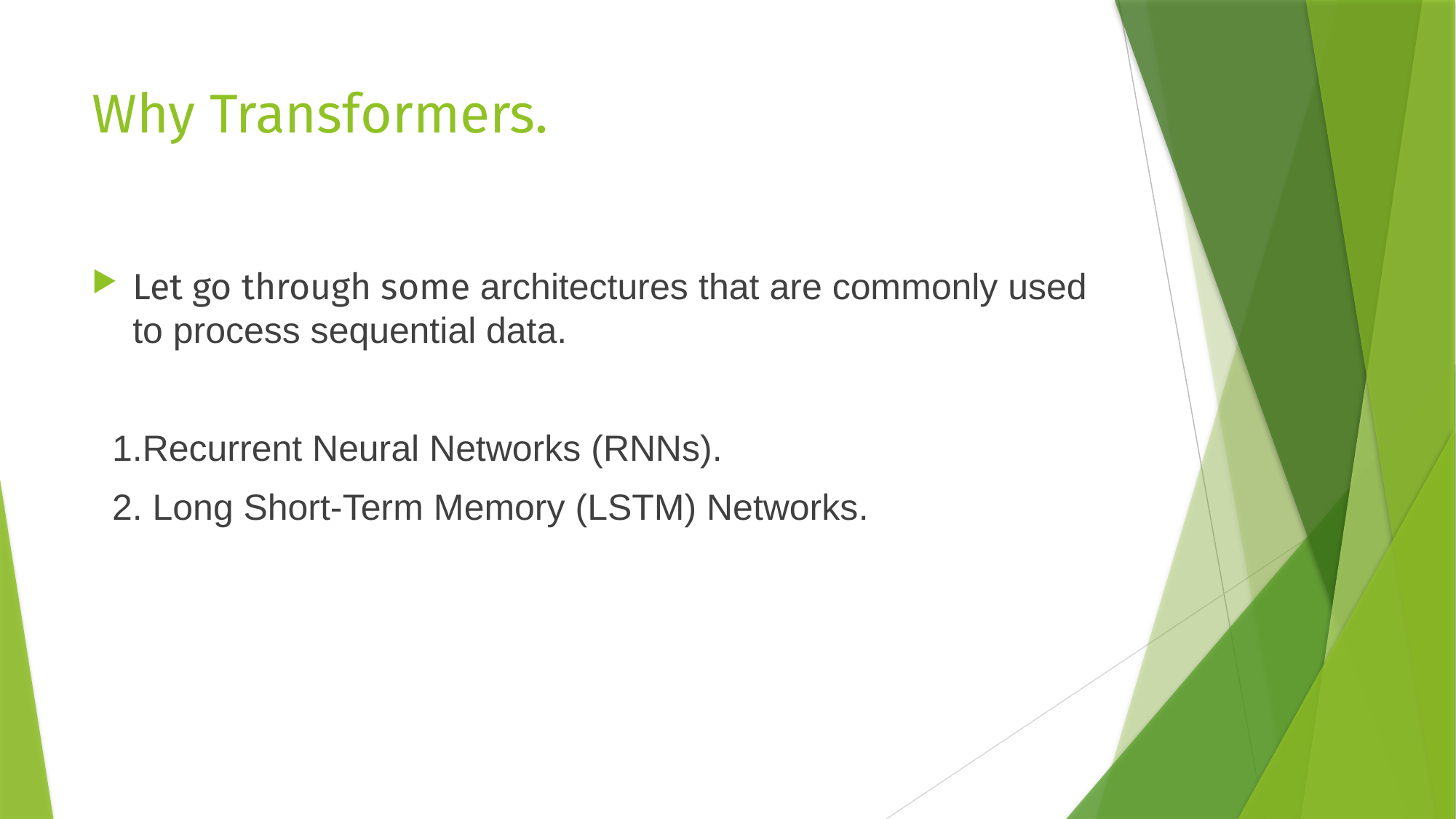

# Why Transformers.
Let go through some architectures that are commonly used to process sequential data.

  1.Recurrent Neural Networks (RNNs).
  2. Long Short-Term Memory (LSTM) Networks.